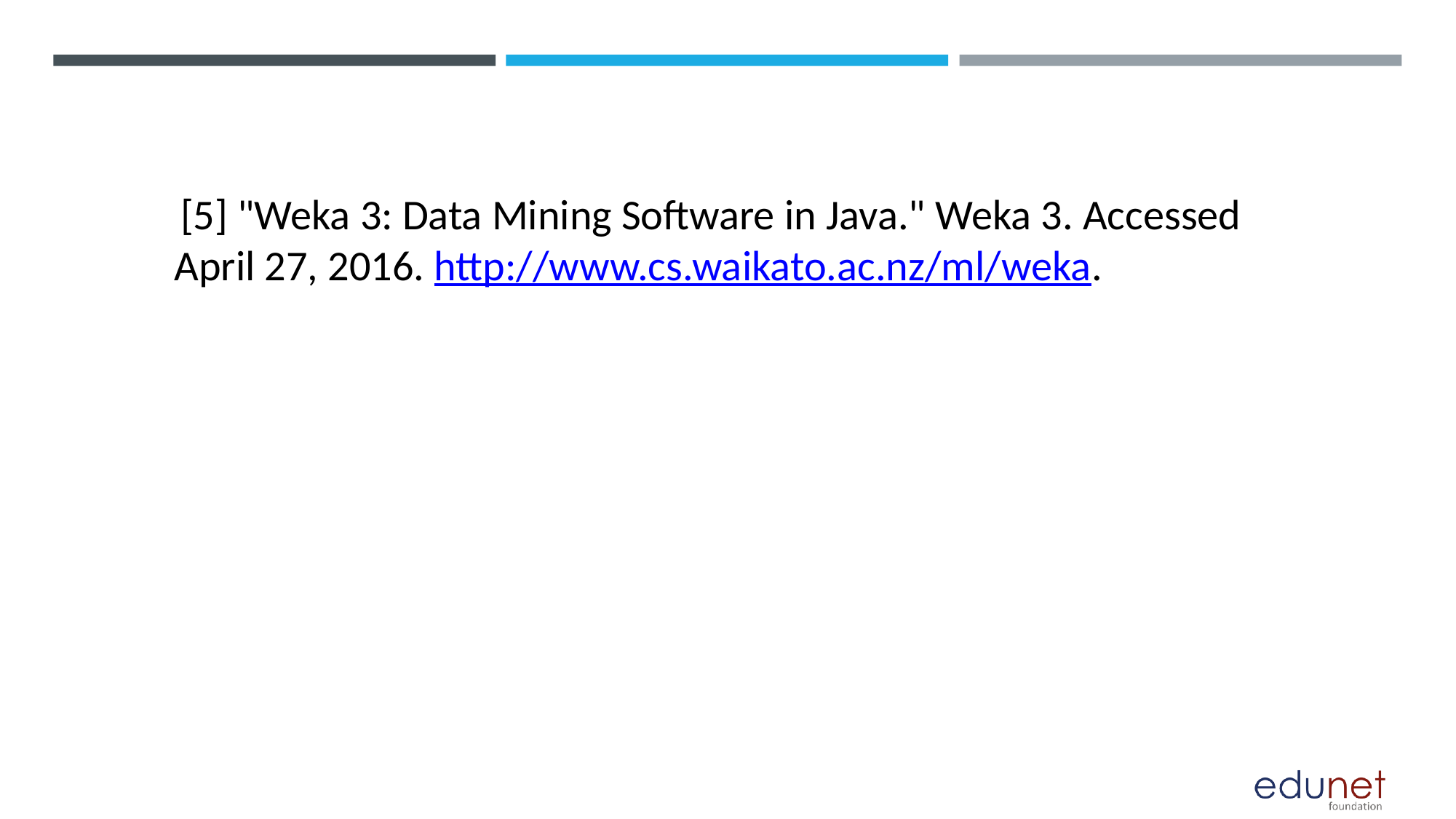

[5] "Weka 3: Data Mining Software in Java." Weka 3. Accessed April 27, 2016. http://www.cs.waikato.ac.nz/ml/weka.